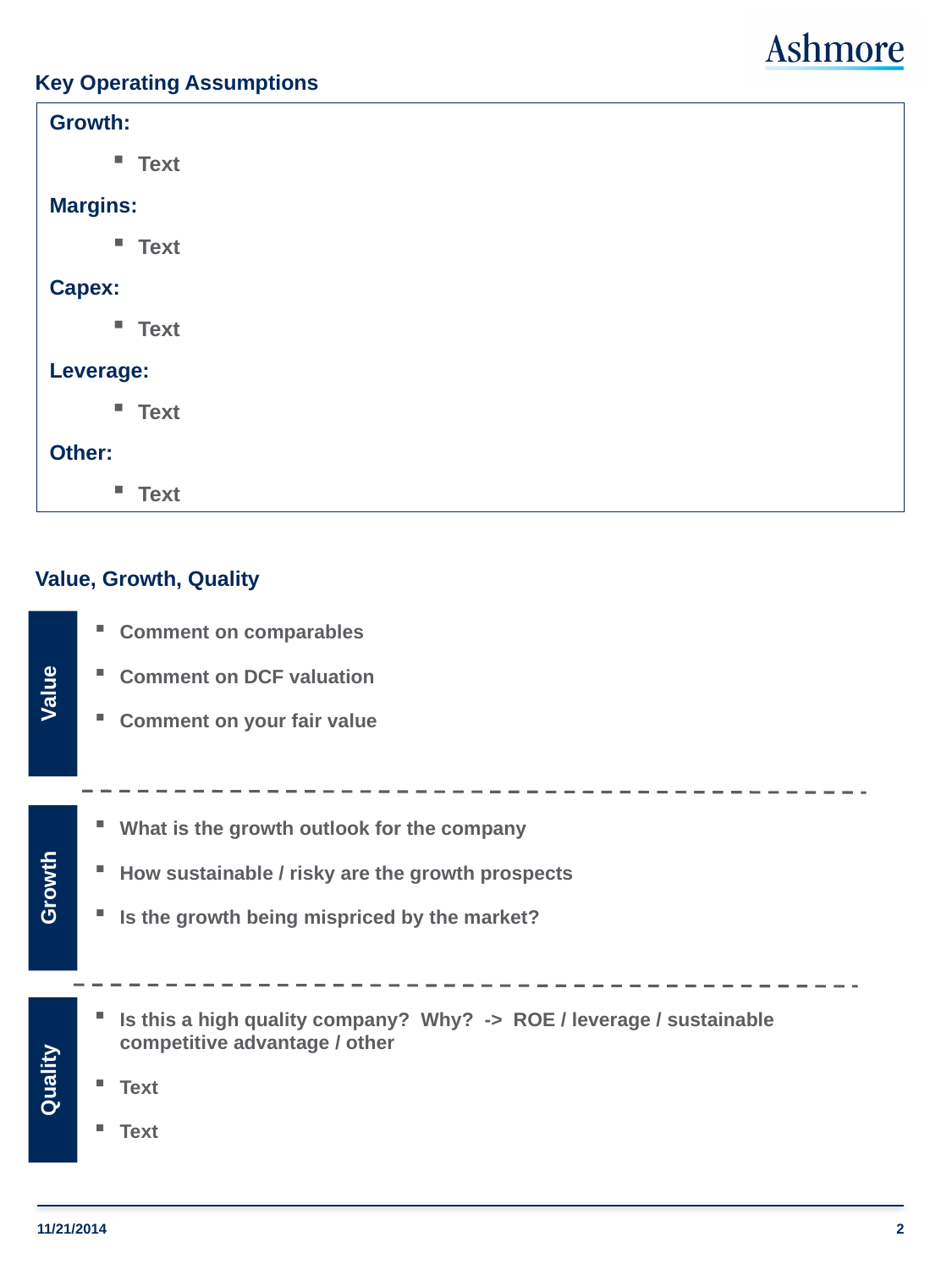

# Key Operating Assumptions
Growth:
Text
Margins:
Text
Capex:
Text
Leverage:
Text
Other:
Text
Value, Growth, Quality
Value
Comment on comparables
Comment on DCF valuation
Comment on your fair value

Growth
What is the growth outlook for the company
How sustainable / risky are the growth prospects
Is the growth being mispriced by the market?

Quality
Is this a high quality company?  Why?  ->  ROE / leverage / sustainable competitive advantage / other
Text
Text

2
11/21/2014